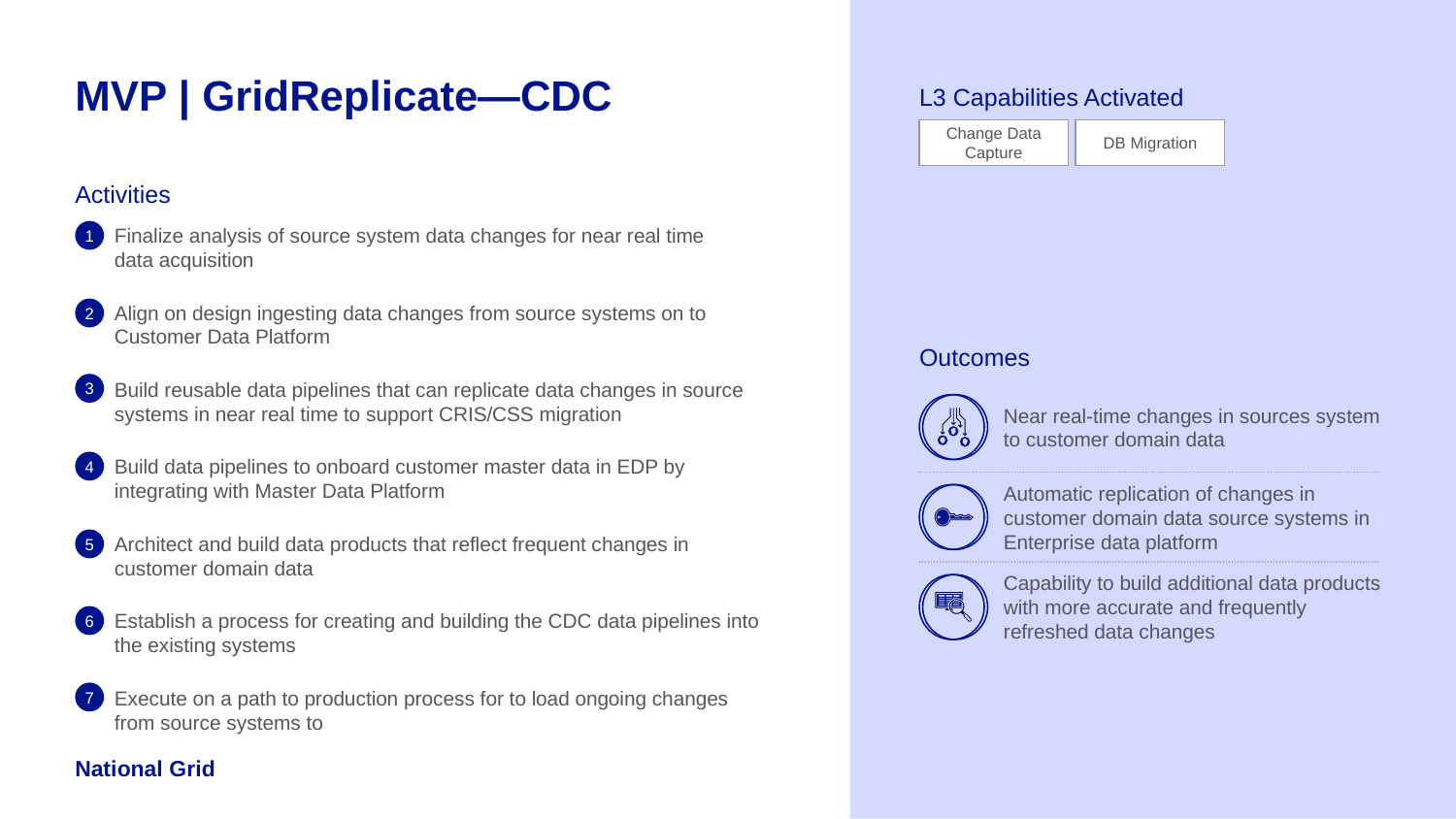

# MVP | GridReplicate—CDC
L3 Capabilities Activated
Change Data Capture
DB Migration
Define and implement roles within the enterprise data management platform
Activities
1
Finalize analysis of source system data changes for near real time
data acquisition
Define field based access according to roles and datasets
2
Align on design ingesting data changes from source systems on to Customer Data Platform
Setup the processes and owners to administer and apply this system through a sustainable governance structure
Outcomes
3
Build reusable data pipelines that can replicate data changes in source systems in near real time to support CRIS/CSS migration
Near real-time changes in sources system to customer domain data

Add missing sensitive transmission fields that could not be loaded in EDP due to security access constraints
4
Build data pipelines to onboard customer master data in EDP by integrating with Master Data Platform
Automatic replication of changes in customer domain data source systems in Enterprise data platform

Mask (Transmission) sensitive data elements and access based on role
5
Architect and build data products that reflect frequent changes in customer domain data
Capability to build additional data products with more accurate and frequently refreshed data changes

6
Establish a process for creating and building the CDC data pipelines into the existing systems
Tag and associate data with the appropriate classification of the tag and make this available through GridDataMarketplace

7
Execute on a path to production process for to load ongoing changes from source systems to
Establish data encryption for PII data within the platform